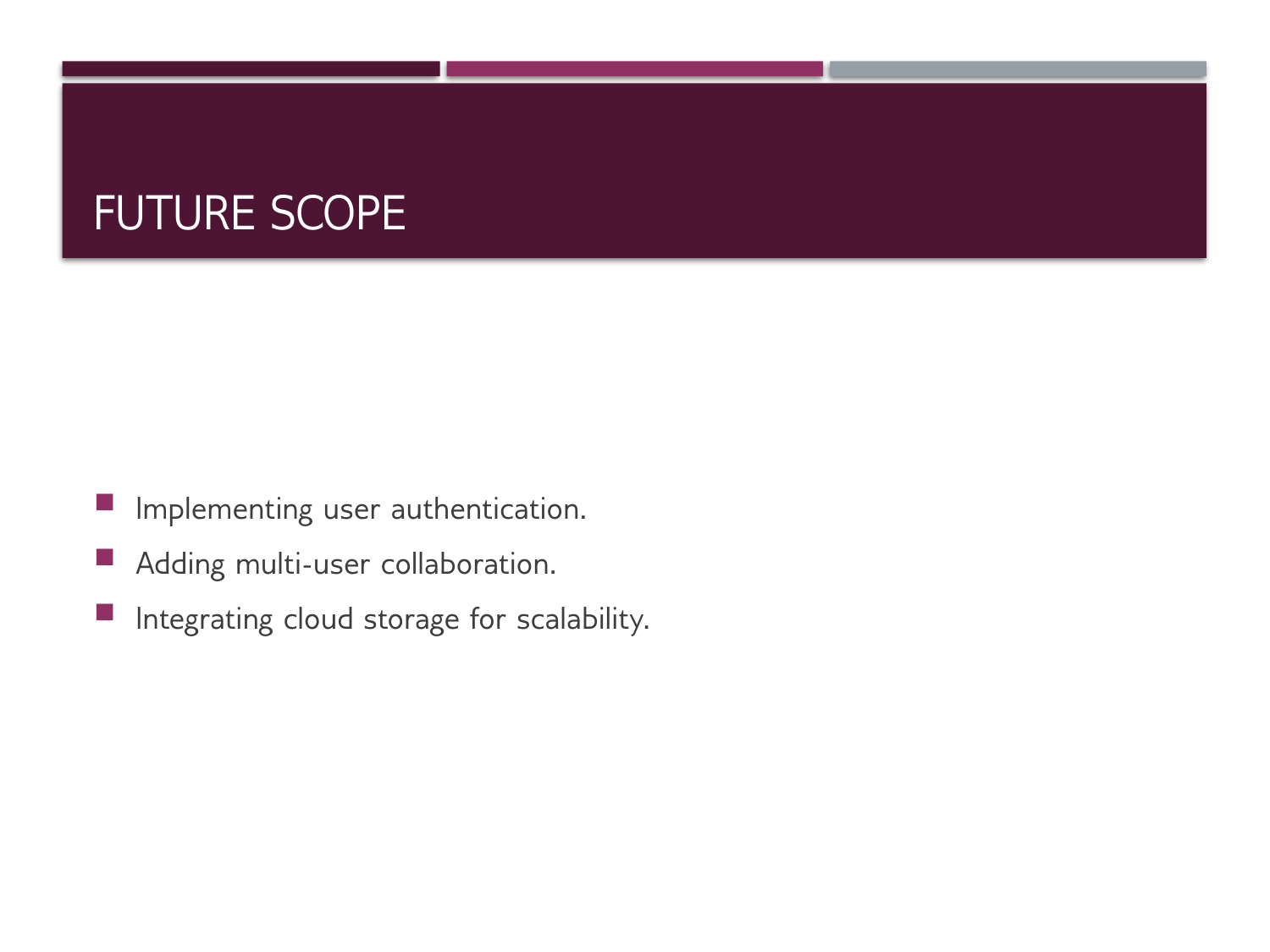

# Future Scope
Implementing user authentication.
Adding multi-user collaboration.
Integrating cloud storage for scalability.